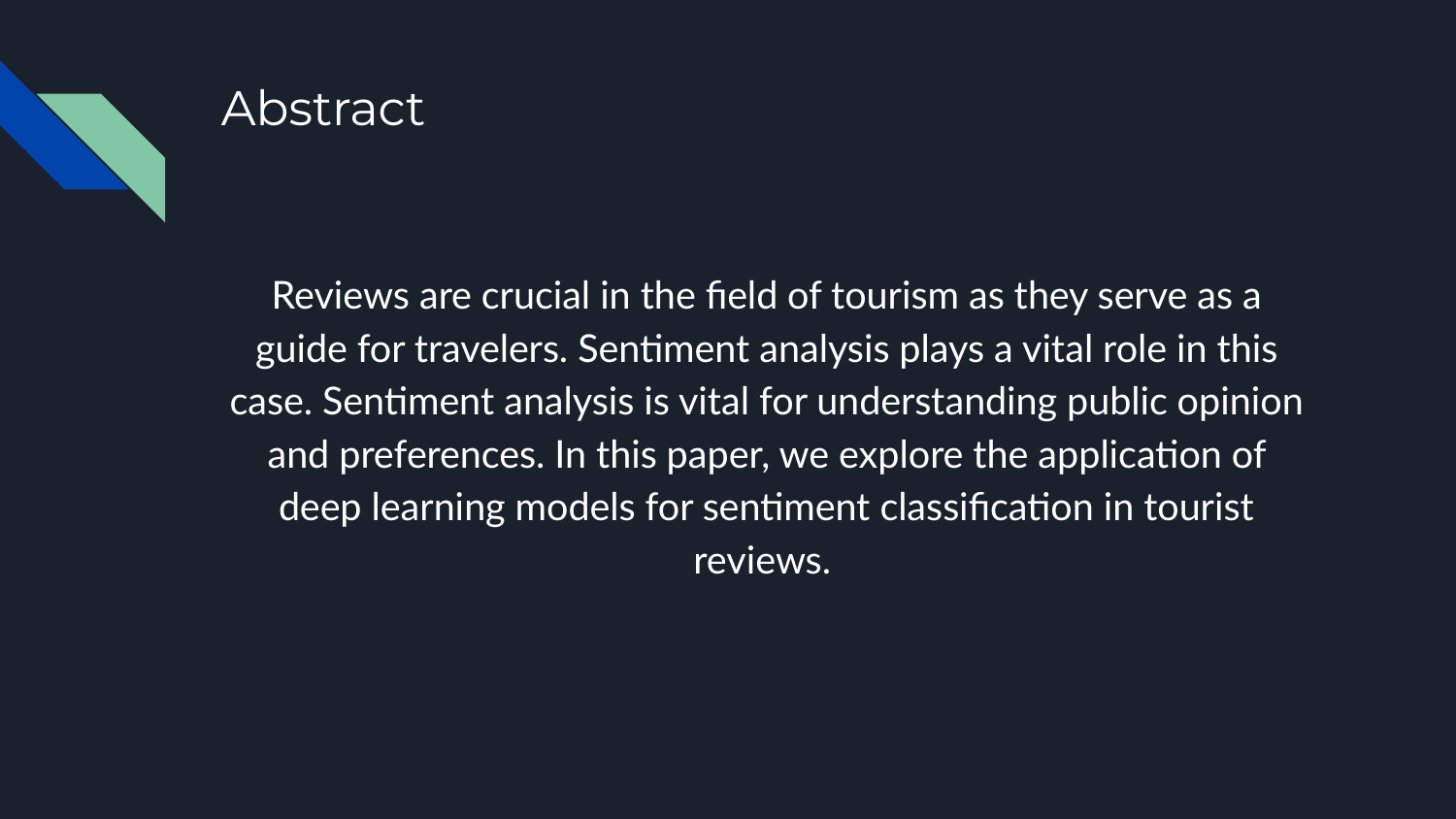

# Abstract
Reviews are crucial in the field of tourism as they serve as a guide for travelers. Sentiment analysis plays a vital role in this case. Sentiment analysis is vital for understanding public opinion and preferences. In this paper, we explore the application of deep learning models for sentiment classification in tourist reviews.